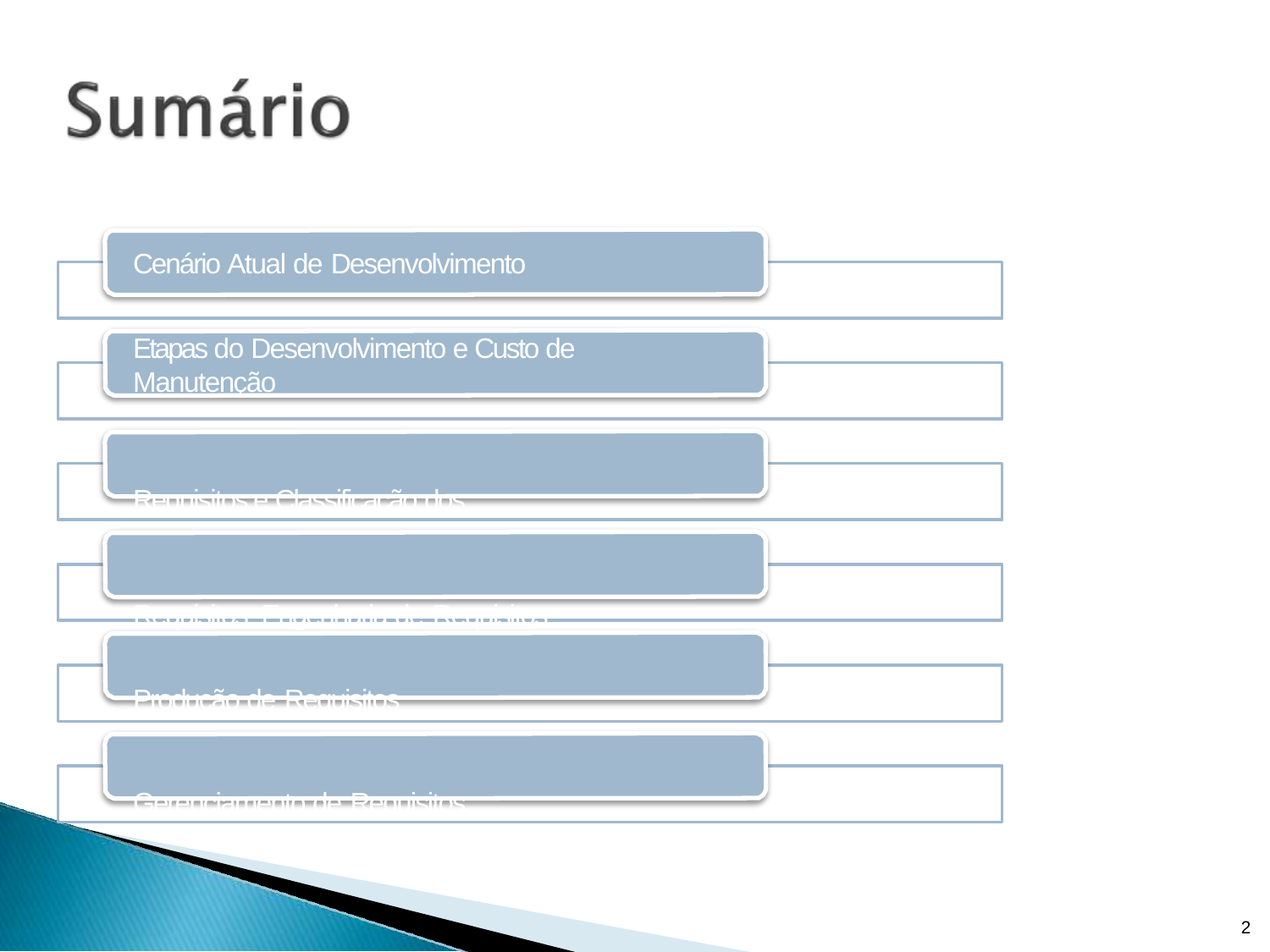

Cenário Atual de Desenvolvimento

Etapas do Desenvolvimento e Custo de Manutenção
Requisitos e Classificação dos Requisitos  Engenharia de Requisitos

Produção de Requisitos

Gerenciamento de Requisitos

2